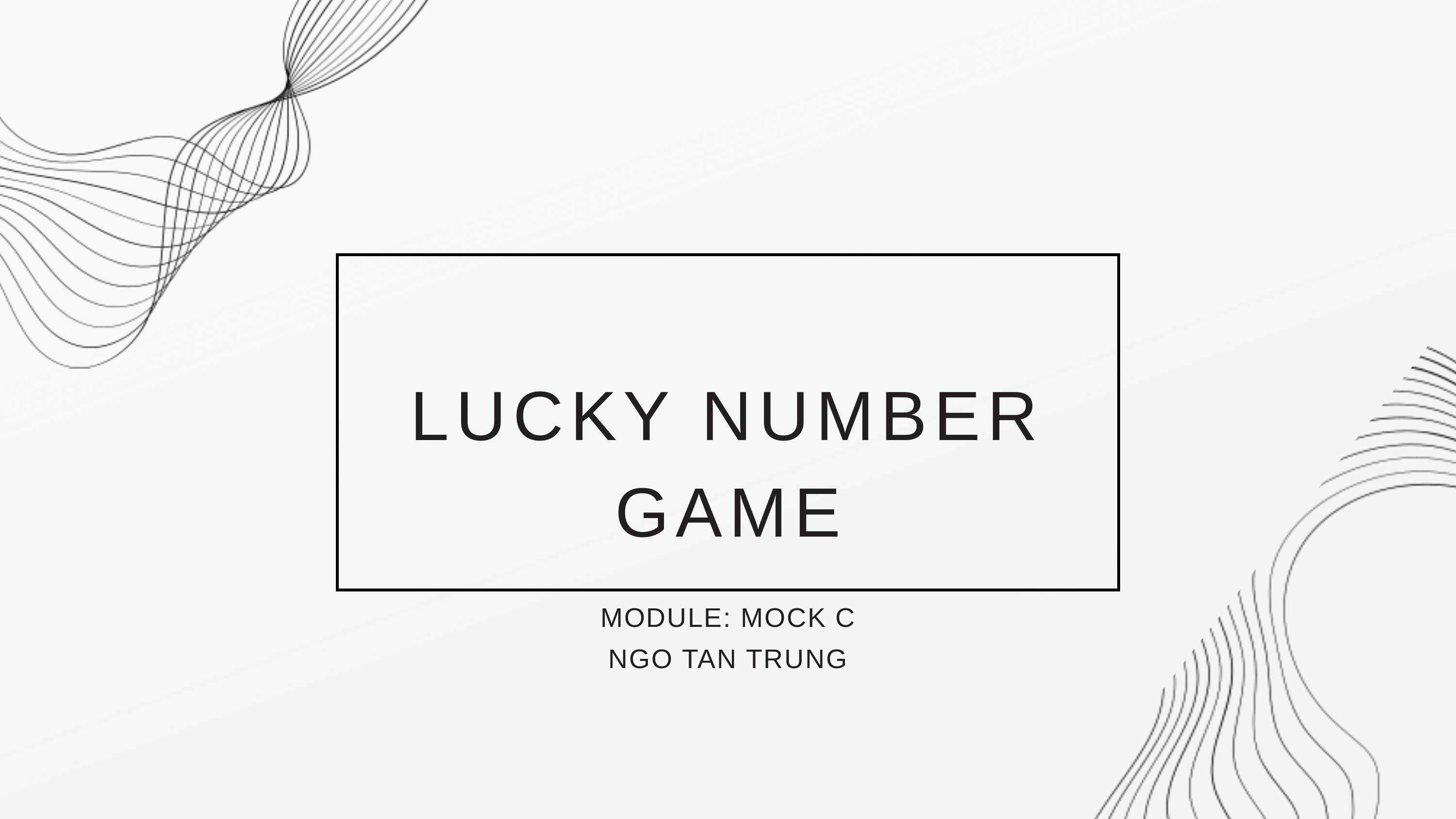

LUCKY NUMBER GAME

MODULE: MOCK C
NGO TAN TRUNG